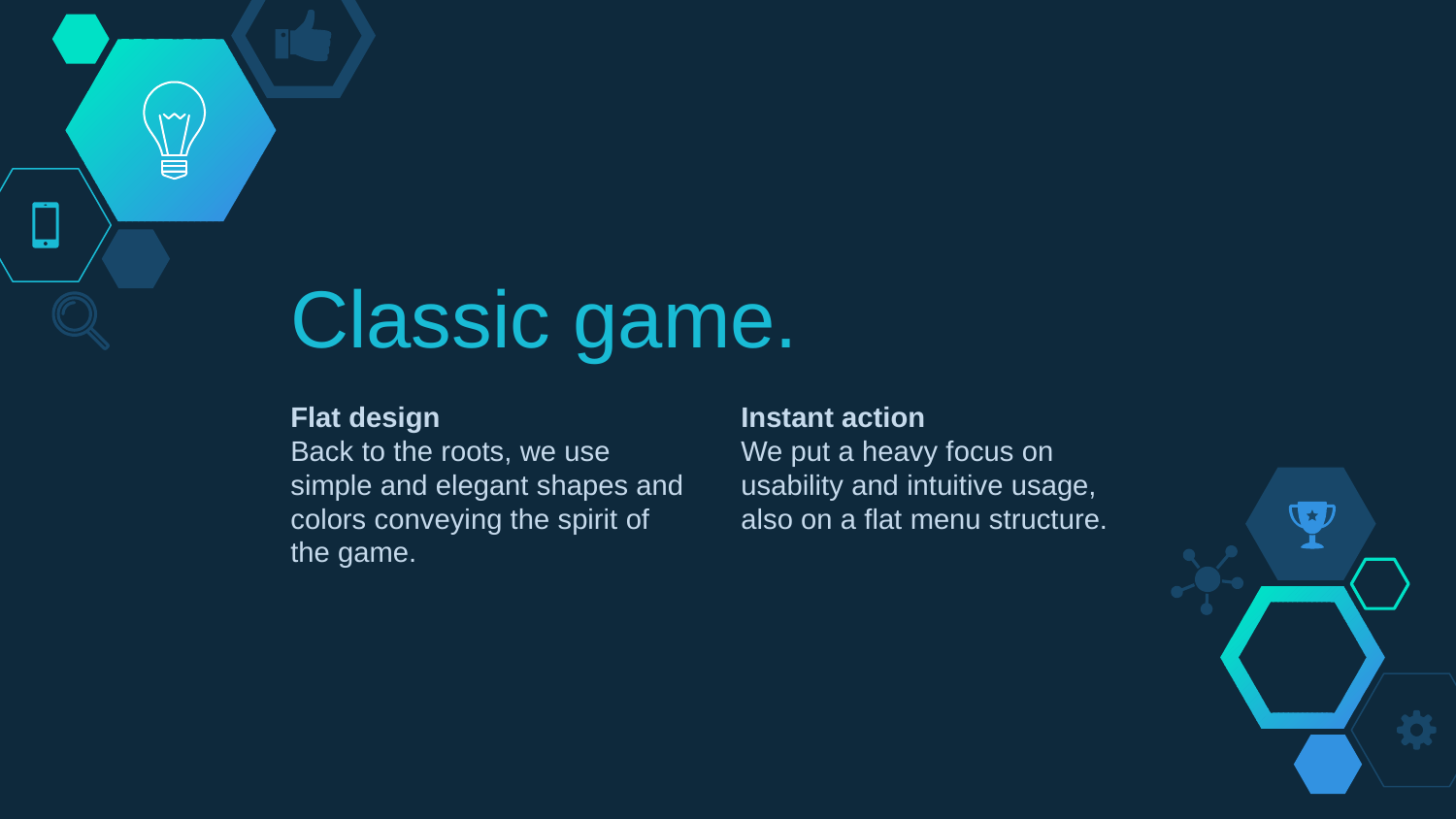

# Classic game.
Flat design
Back to the roots, we use simple and elegant shapes and colors conveying the spirit of the game.
Instant action
We put a heavy focus on usability and intuitive usage, also on a flat menu structure.